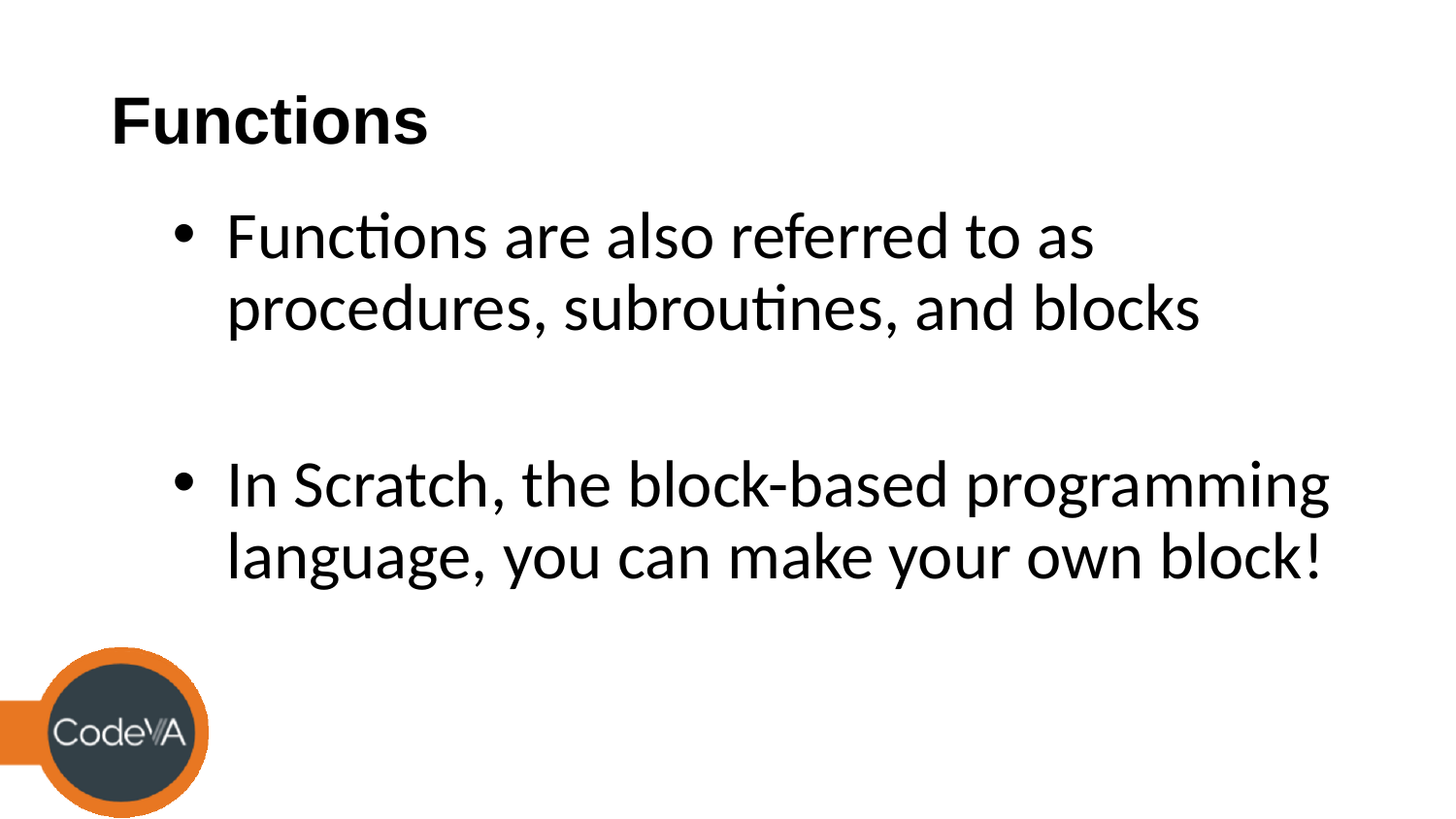

# Functions
Functions are also referred to as procedures, subroutines, and blocks

In Scratch, the block-based programming language, you can make your own block!